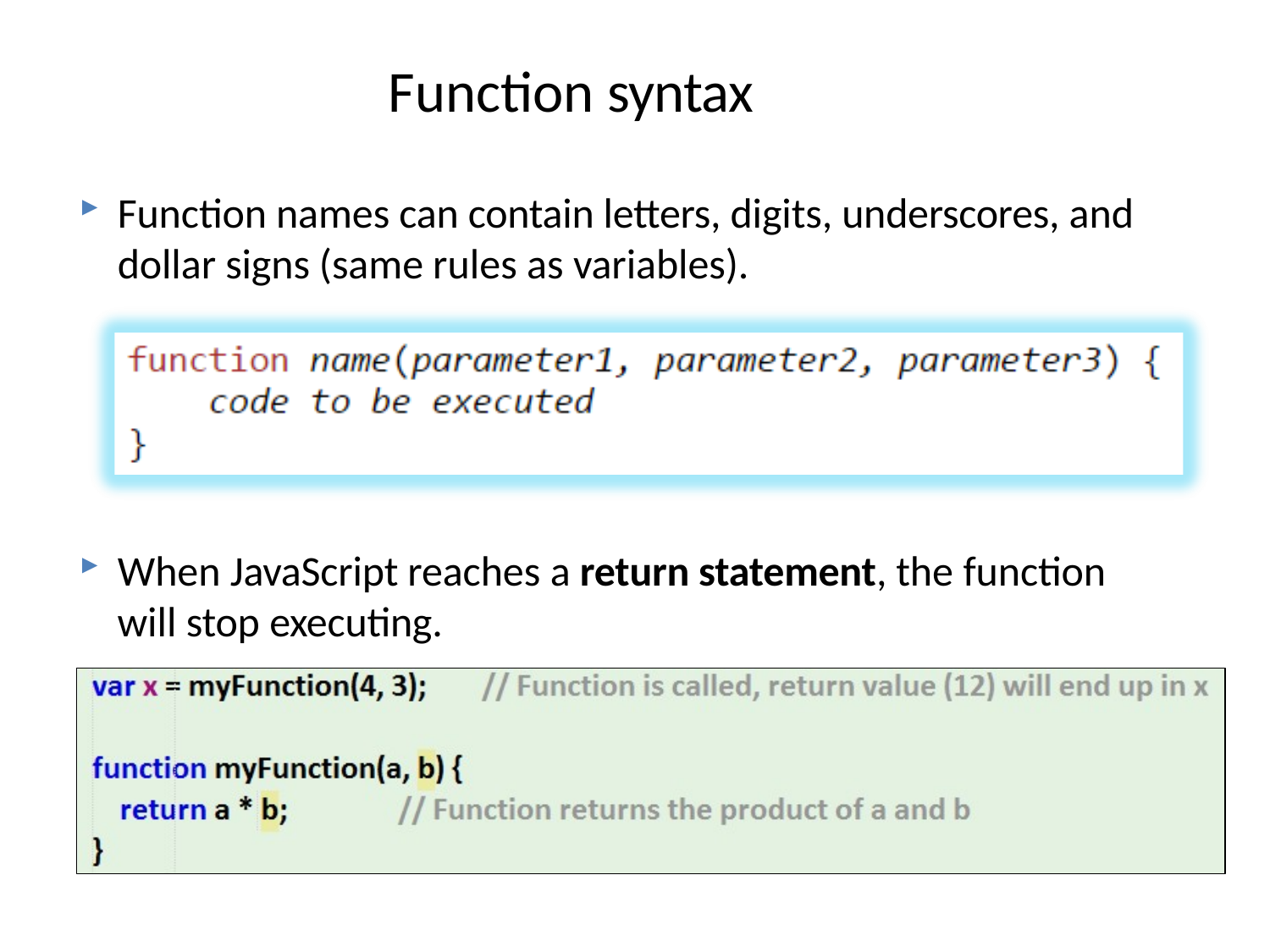

# Function syntax
Function names can contain letters, digits, underscores, and  dollar signs (same rules as variables).

When JavaScript reaches a return statement, the function
will stop executing.